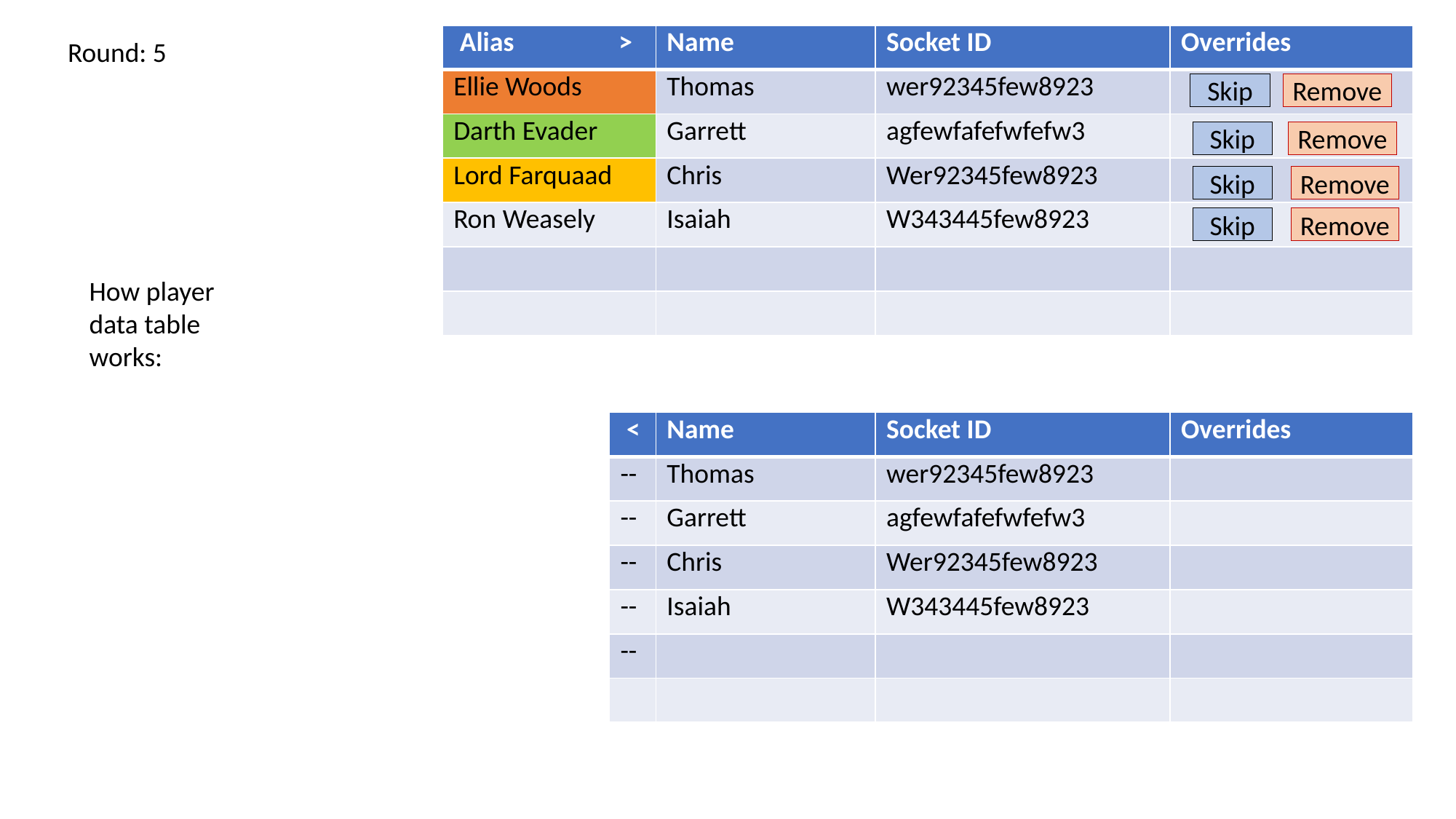

| Alias > | Name | Socket ID | Overrides |
| --- | --- | --- | --- |
| Ellie Woods | Thomas | wer92345few8923 |  |
| Darth Evader | Garrett | agfewfafefwfefw3 |  |
| Lord Farquaad | Chris | Wer92345few8923 |  |
| Ron Weasely | Isaiah | W343445few8923 |  |
|  |  |  |  |
|  |  |  |  |
Round: 5
Skip
Remove
Skip
Remove
Remove
Skip
Remove
Skip
How player data table works:
| < | Name | Socket ID | Overrides |
| --- | --- | --- | --- |
| -- | Thomas | wer92345few8923 |  |
| -- | Garrett | agfewfafefwfefw3 |  |
| -- | Chris | Wer92345few8923 |  |
| -- | Isaiah | W343445few8923 |  |
| -- |  |  |  |
|  |  |  |  |